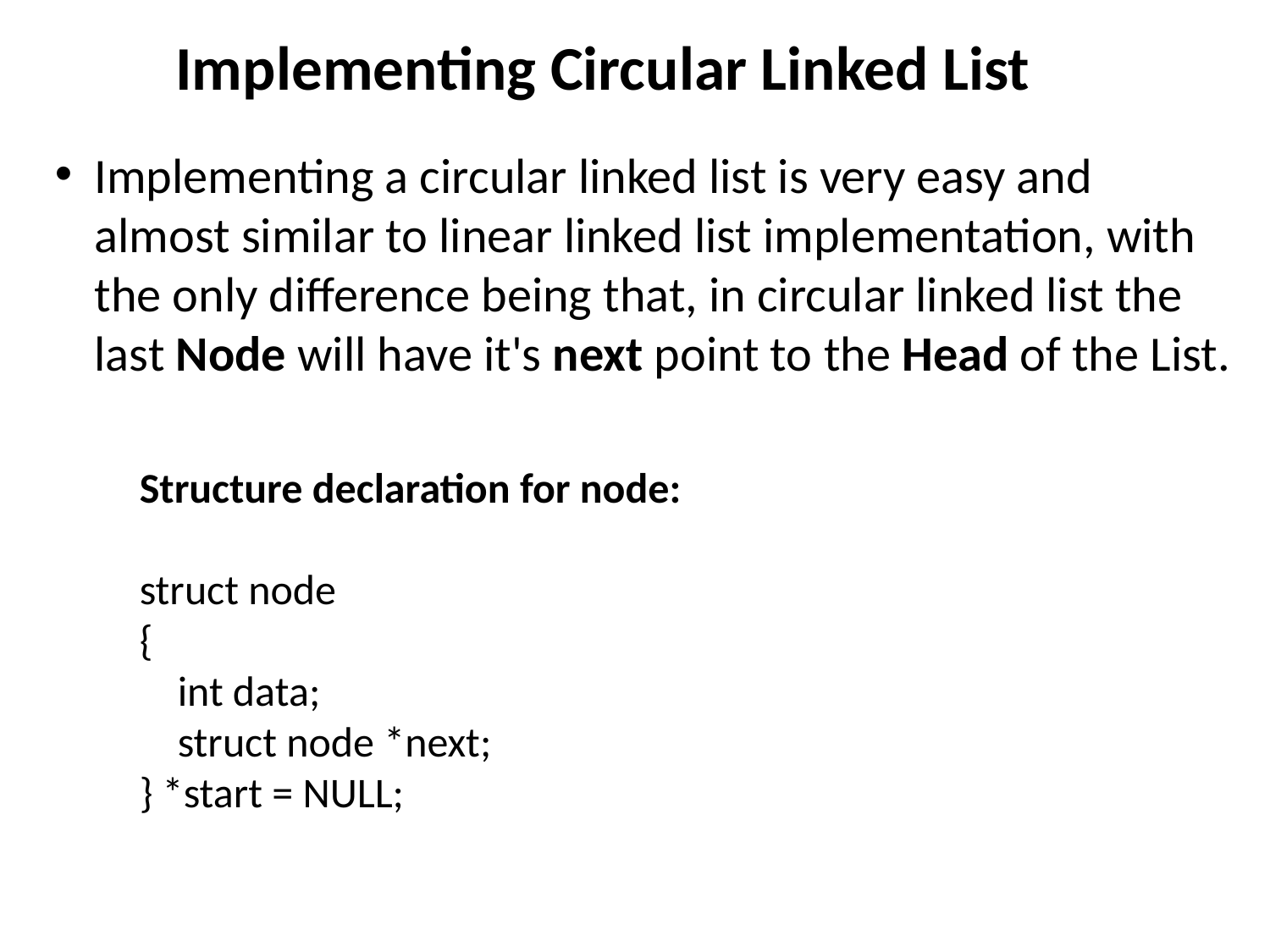

# Implementing Circular Linked List
Implementing a circular linked list is very easy and almost similar to linear linked list implementation, with the only difference being that, in circular linked list the last Node will have it's next point to the Head of the List.
Structure declaration for node:

struct node
{
    int data;
    struct node *next;
} *start = NULL;